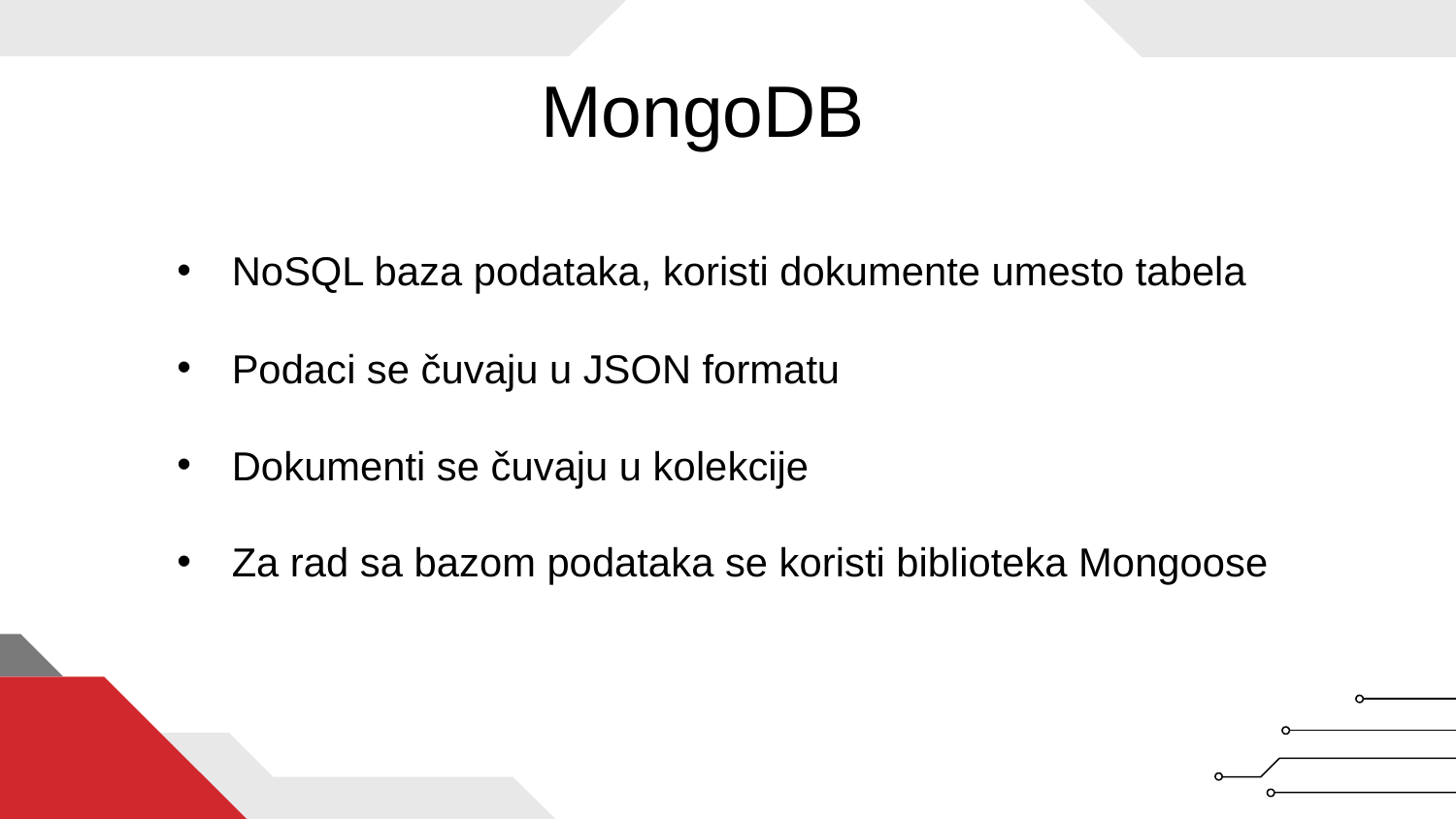

# MongoDB
NoSQL baza podataka, koristi dokumente umesto tabela

Podaci se čuvaju u JSON formatu

Dokumenti se čuvaju u kolekcije

Za rad sa bazom podataka se koristi biblioteka Mongoose